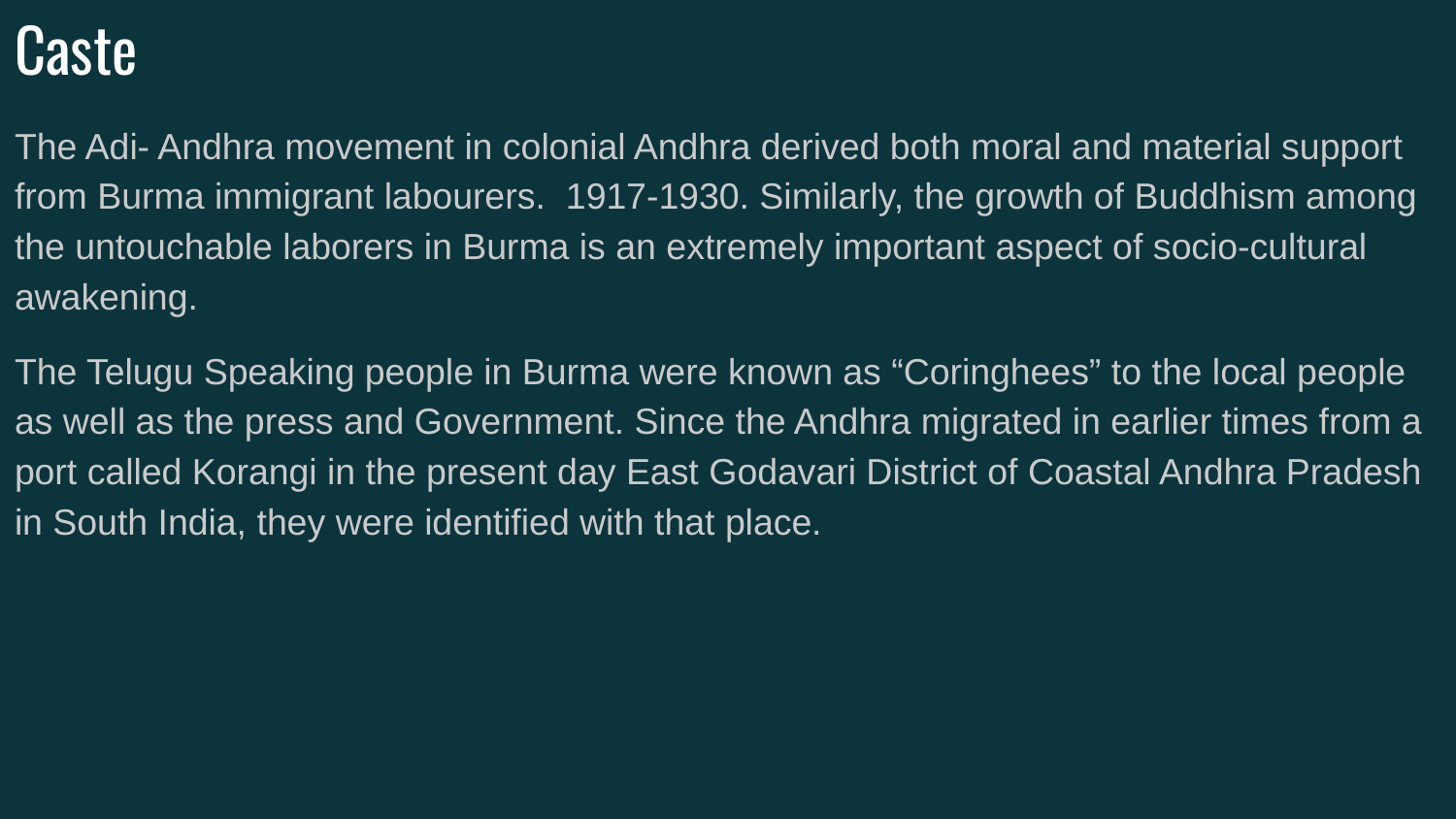

# Caste
The Adi- Andhra movement in colonial Andhra derived both moral and material support from Burma immigrant labourers.  1917-1930. Similarly, the growth of Buddhism among the untouchable laborers in Burma is an extremely important aspect of socio-cultural awakening.
The Telugu Speaking people in Burma were known as “Coringhees” to the local people as well as the press and Government. Since the Andhra migrated in earlier times from a port called Korangi in the present day East Godavari District of Coastal Andhra Pradesh in South India, they were identified with that place.